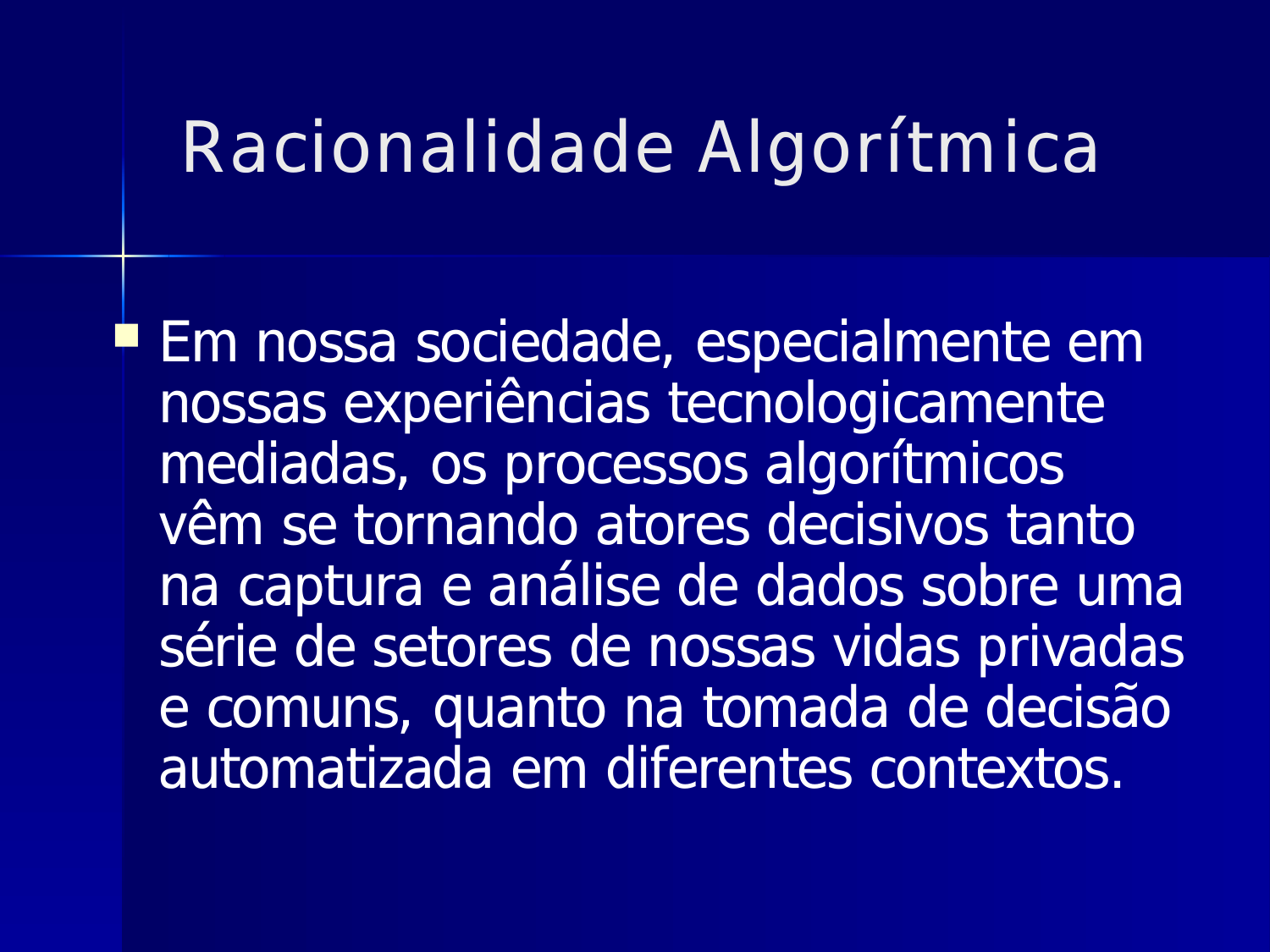

# Racionalidade Algorítmica

Em nossa sociedade, especialmente em nossas experiências tecnologicamente mediadas, os processos algorítmicos vêm se tornando atores decisivos tanto na captura e análise de dados sobre uma série de setores de nossas vidas privadas e comuns, quanto na tomada de decisão automatizada em diferentes contextos.